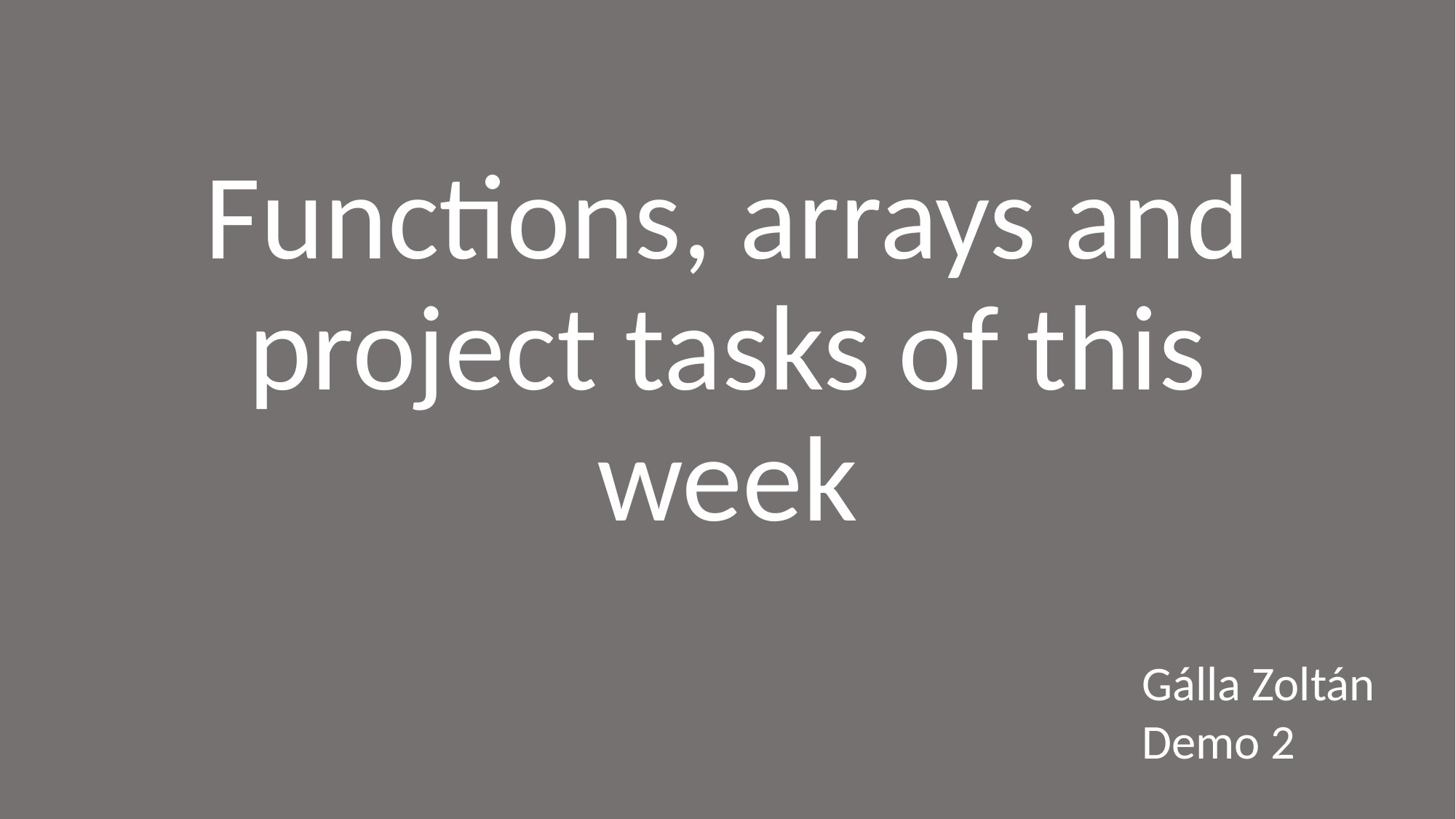

# Functions, arrays and project tasks of this week
Gálla Zoltán
Demo 2